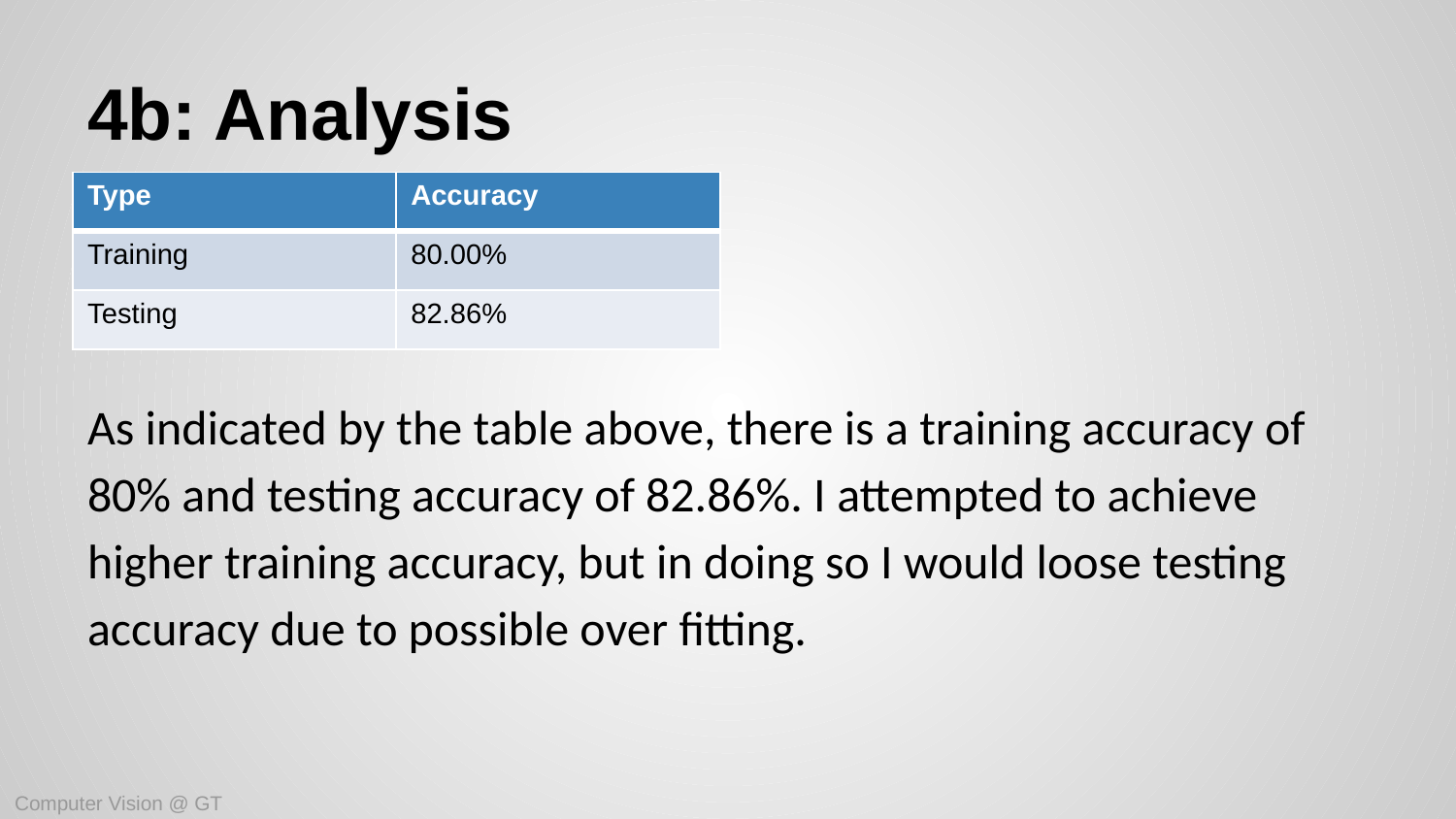

# 4b: Analysis
| Type | Accuracy |
| --- | --- |
| Training | 80.00% |
| Testing | 82.86% |
As indicated by the table above, there is a training accuracy of 80% and testing accuracy of 82.86%. I attempted to achieve higher training accuracy, but in doing so I would loose testing accuracy due to possible over fitting.

Computer Vision @ GT